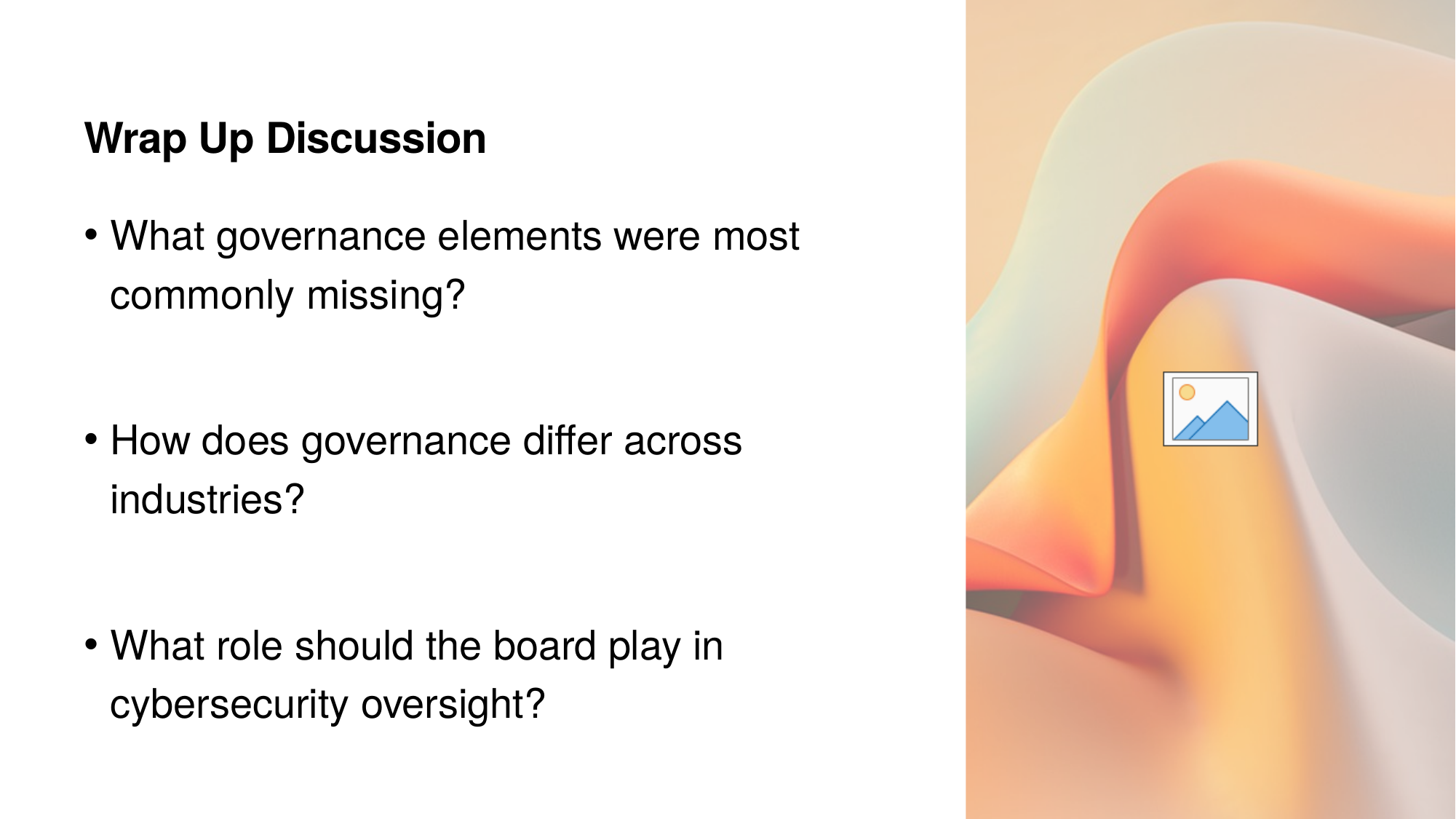

# Wrap Up Discussion
What governance elements were most commonly missing?

How does governance differ across industries?

What role should the board play in cybersecurity oversight?